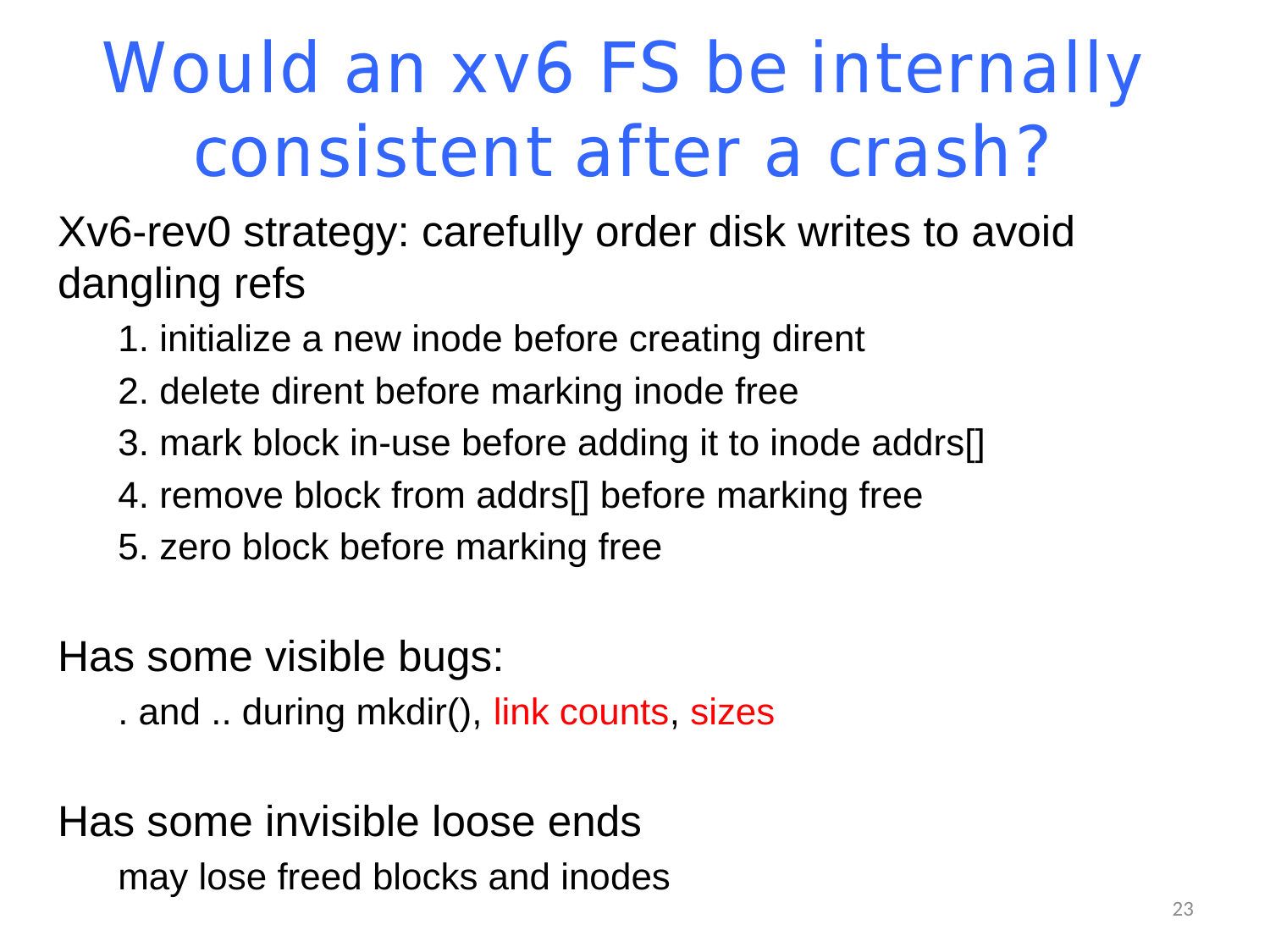

# Would an xv6 FS be internally consistent after a crash?
Xv6-rev0 strategy: carefully order disk writes to avoid dangling refs
1. initialize a new inode before creating dirent
2. delete dirent before marking inode free
3. mark block in-use before adding it to inode addrs[]
4. remove block from addrs[] before marking free
5. zero block before marking free

Has some visible bugs:
. and .. during mkdir(), link counts, sizes

Has some invisible loose ends
may lose freed blocks and inodes
23